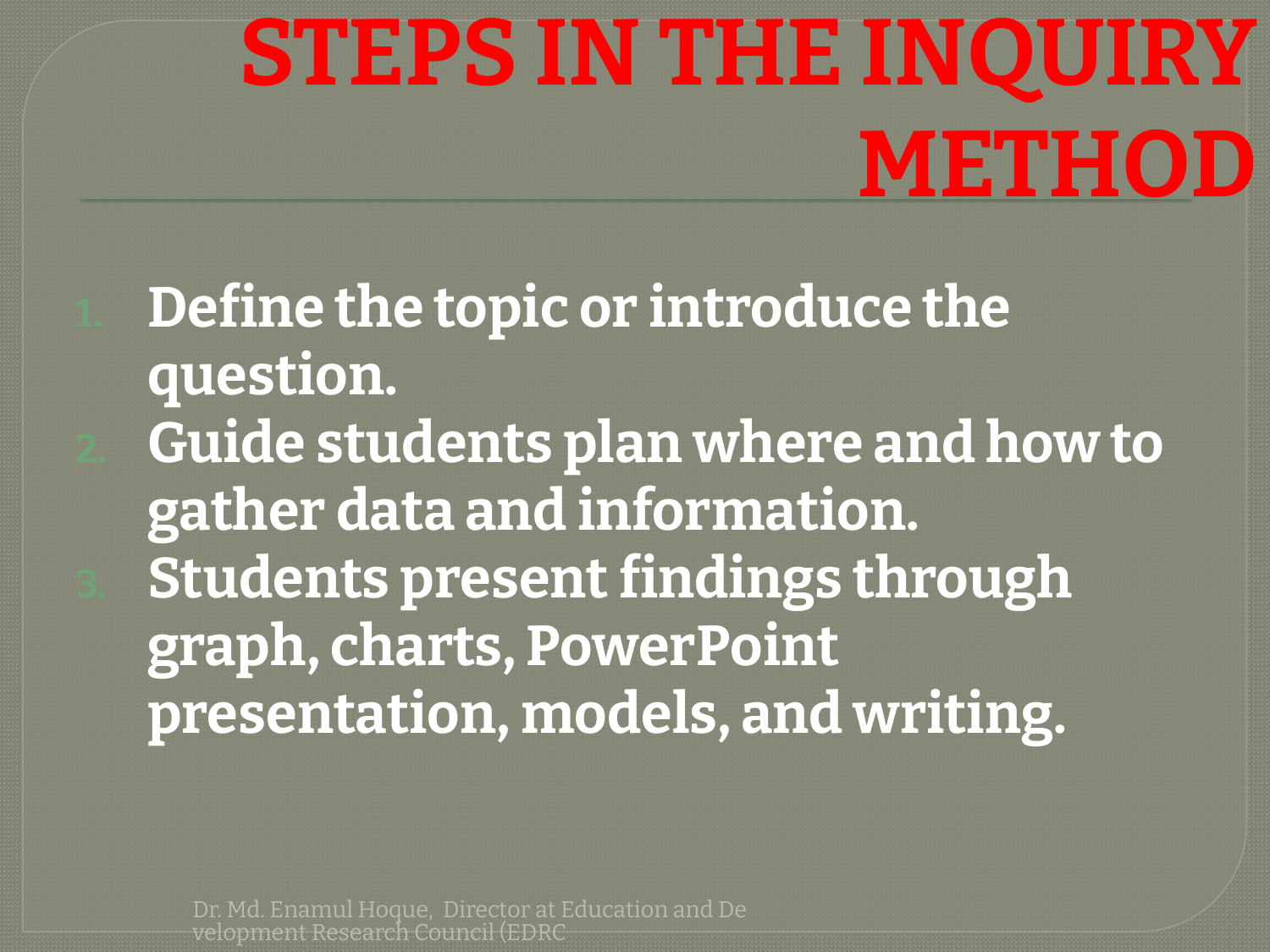

# STEPS IN THE INQUIRY METHOD
Define the topic or introduce the question.
Guide students plan where and how to gather data and information.
Students present findings through graph, charts, PowerPoint presentation, models, and writing.
Dr. Md. Enamul Hoque,  Director at Education and Development Research Council (EDRC